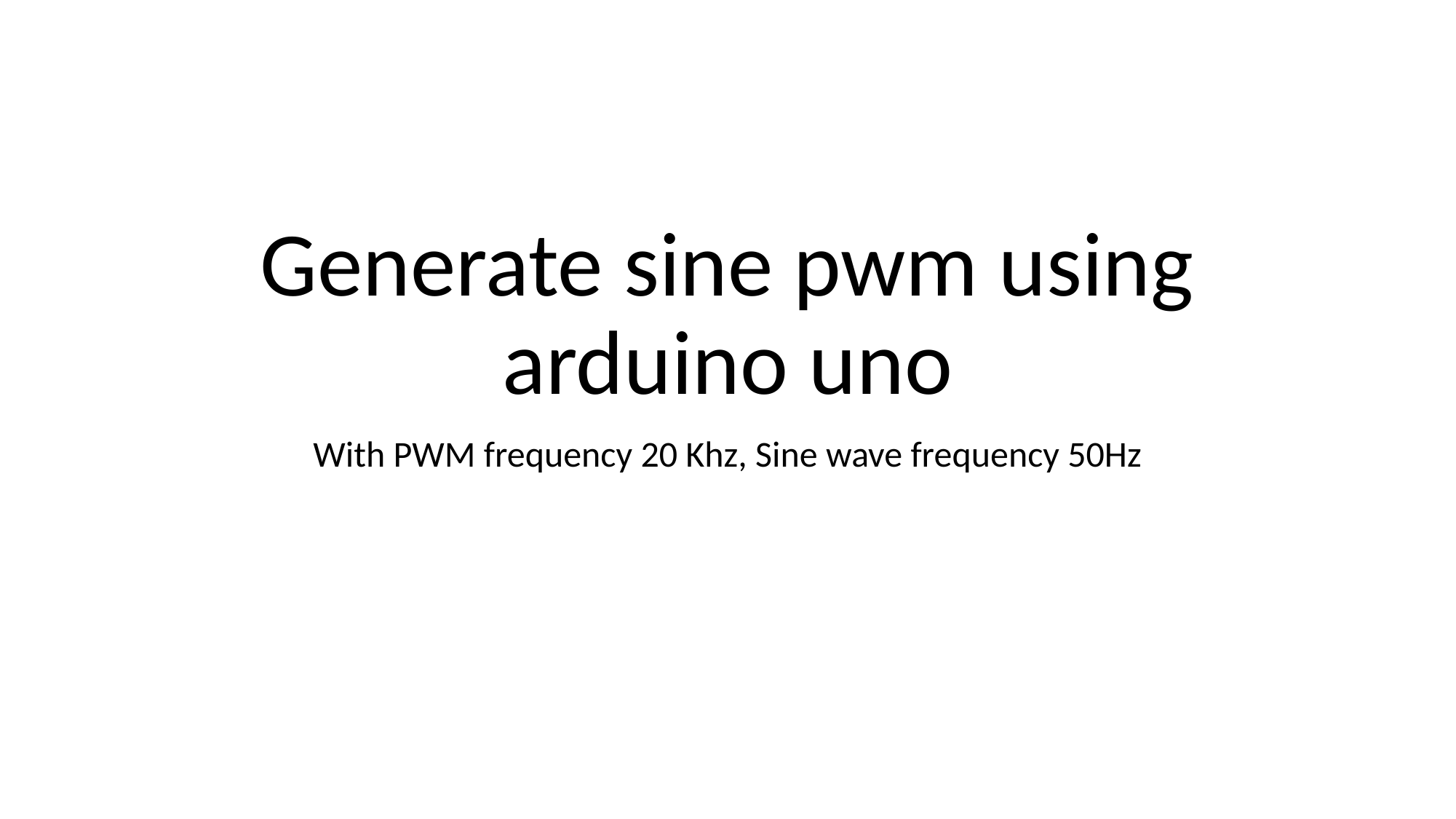

# Generate sine pwm using arduino uno
With PWM frequency 20 Khz, Sine wave frequency 50Hz